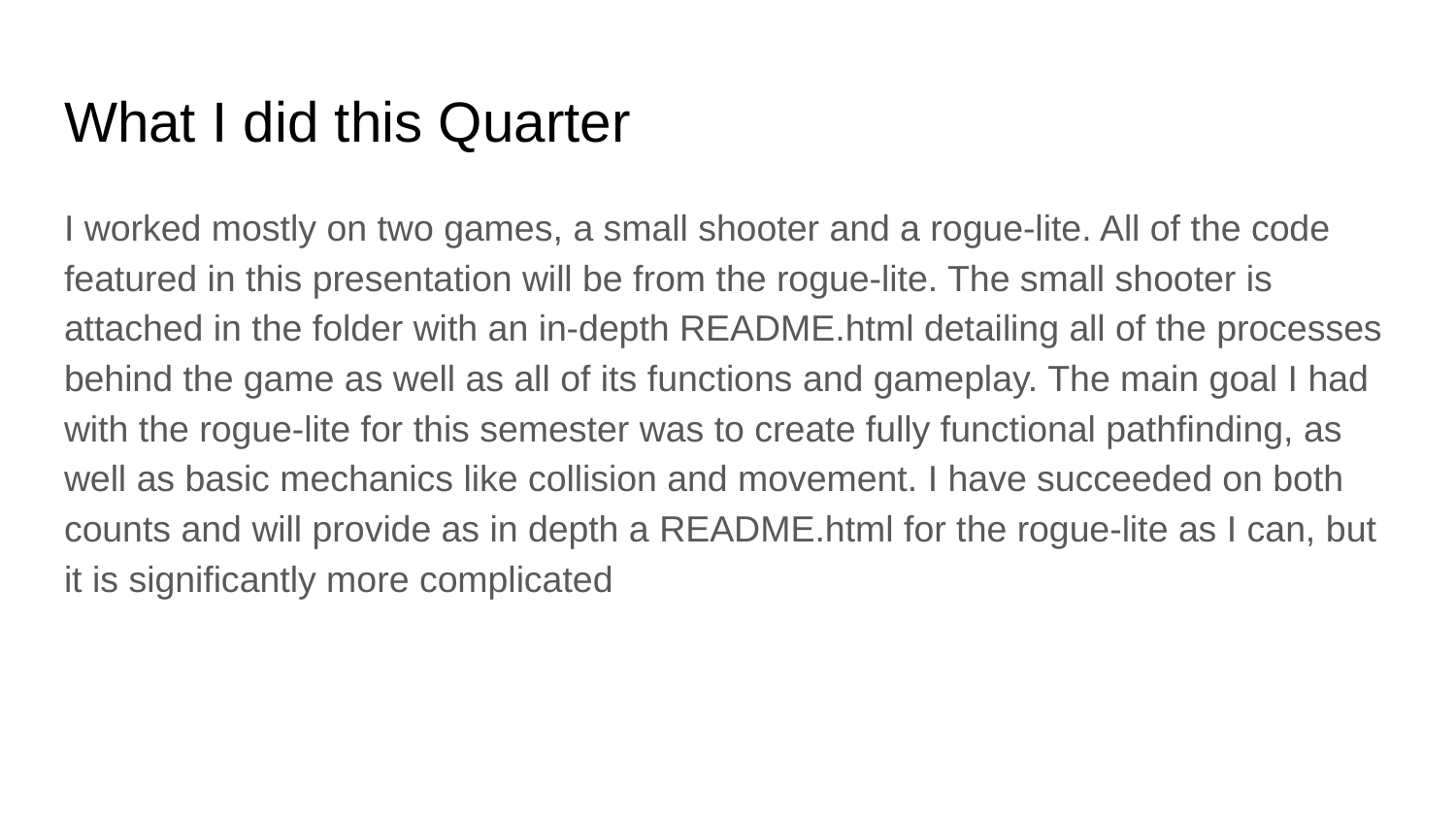

# What I did this Quarter
I worked mostly on two games, a small shooter and a rogue-lite. All of the code featured in this presentation will be from the rogue-lite. The small shooter is attached in the folder with an in-depth README.html detailing all of the processes behind the game as well as all of its functions and gameplay. The main goal I had with the rogue-lite for this semester was to create fully functional pathfinding, as well as basic mechanics like collision and movement. I have succeeded on both counts and will provide as in depth a README.html for the rogue-lite as I can, but it is significantly more complicated